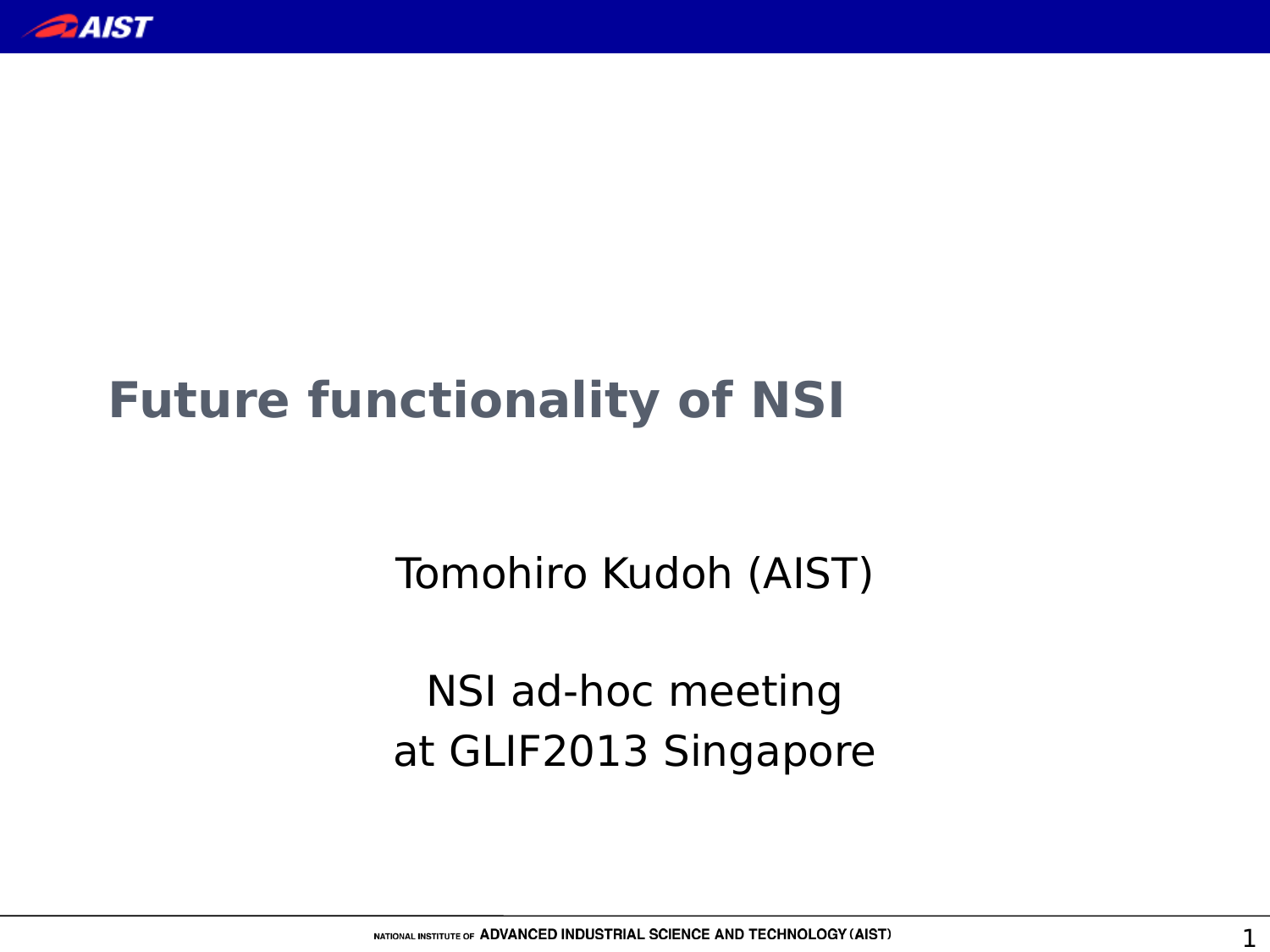

# Future functionality of NSI
Tomohiro Kudoh (AIST)

NSI ad-hoc meeting
at GLIF2013 Singapore